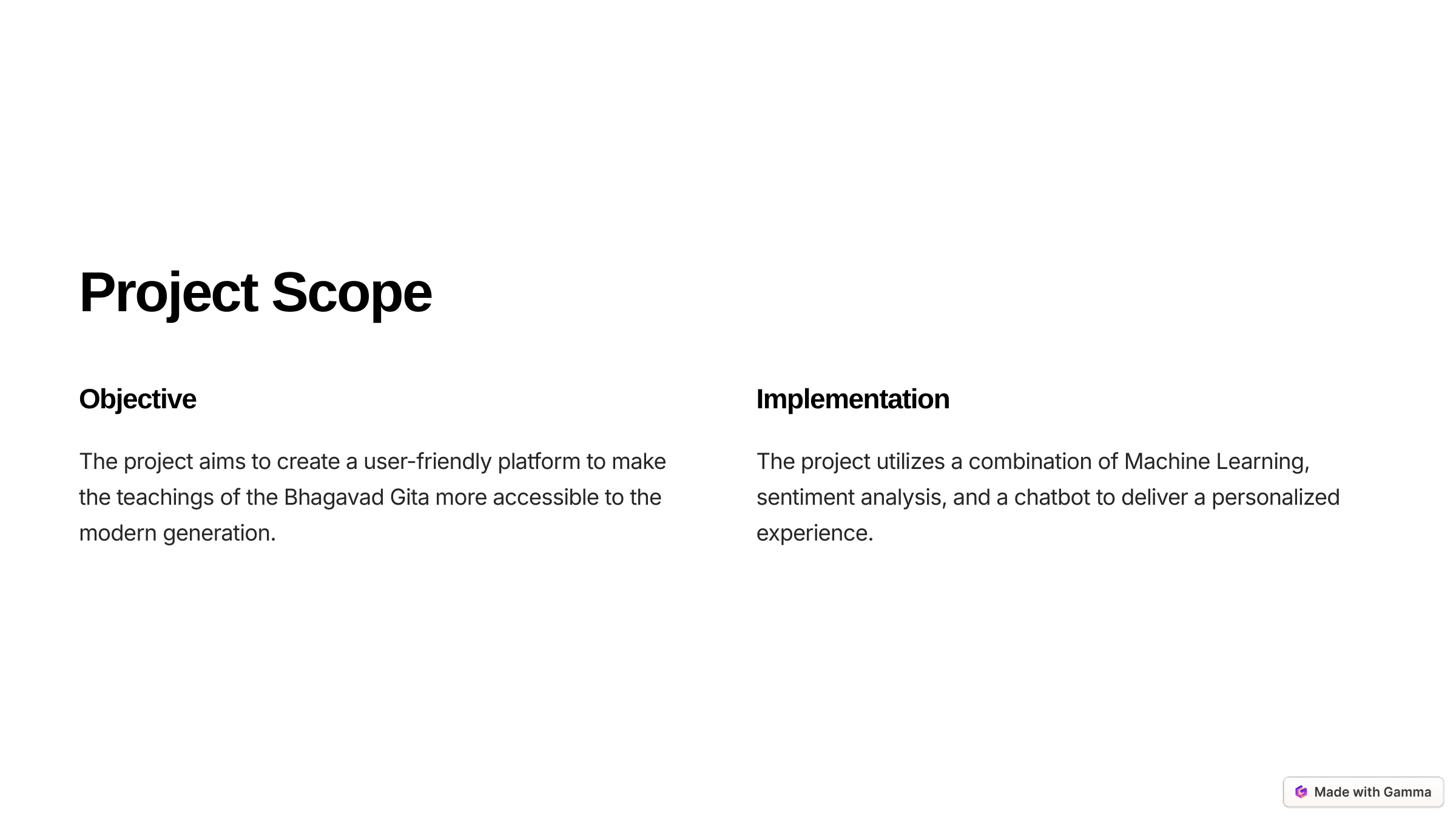

Project Scope
Objective
Implementation
The project aims to create a user-friendly platform to make the teachings of the Bhagavad Gita more accessible to the modern generation.
The project utilizes a combination of Machine Learning, sentiment analysis, and a chatbot to deliver a personalized experience.